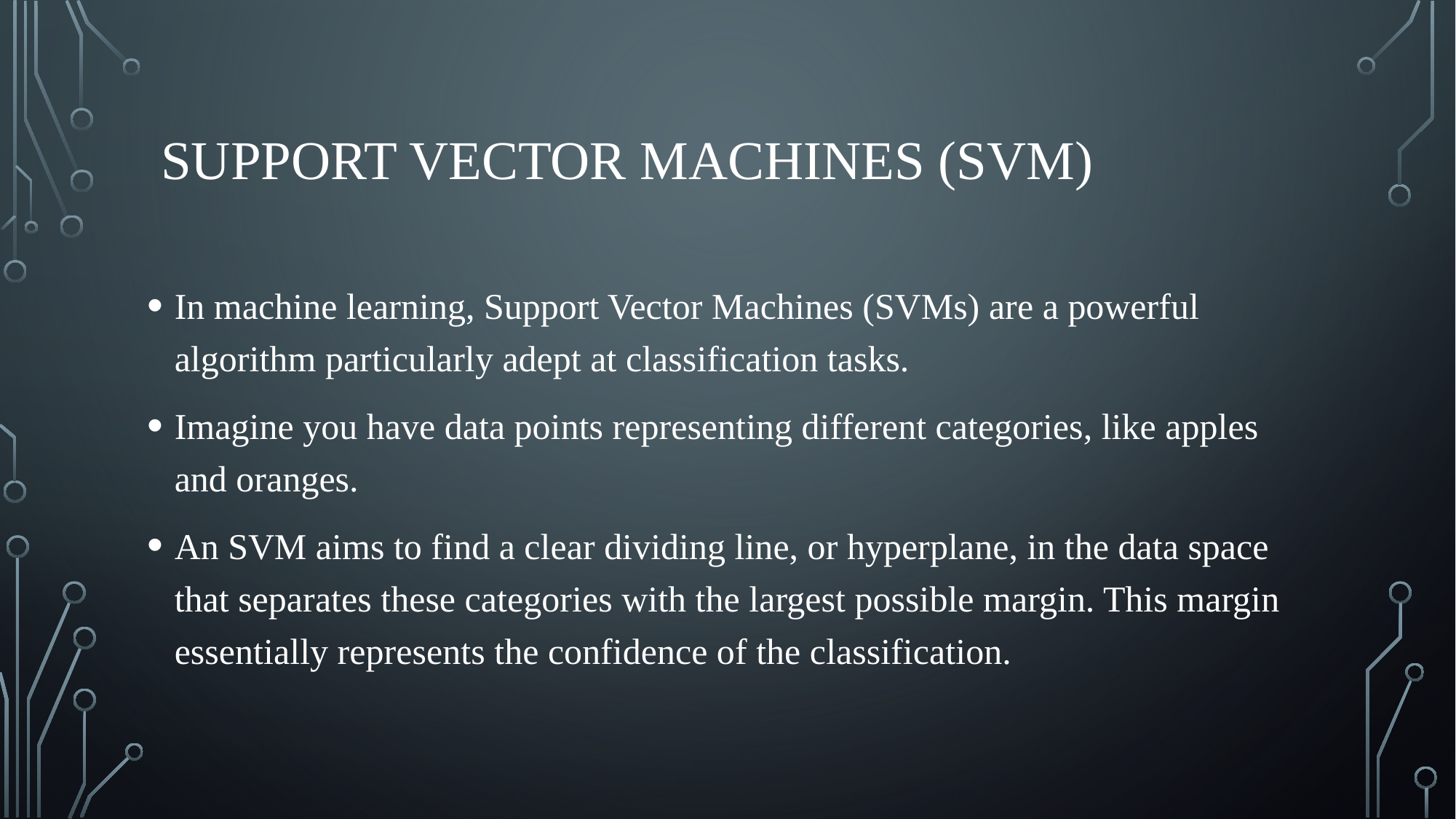

# Support Vector Machines (SVM)
In machine learning, Support Vector Machines (SVMs) are a powerful algorithm particularly adept at classification tasks.
Imagine you have data points representing different categories, like apples and oranges.
An SVM aims to find a clear dividing line, or hyperplane, in the data space that separates these categories with the largest possible margin. This margin essentially represents the confidence of the classification.